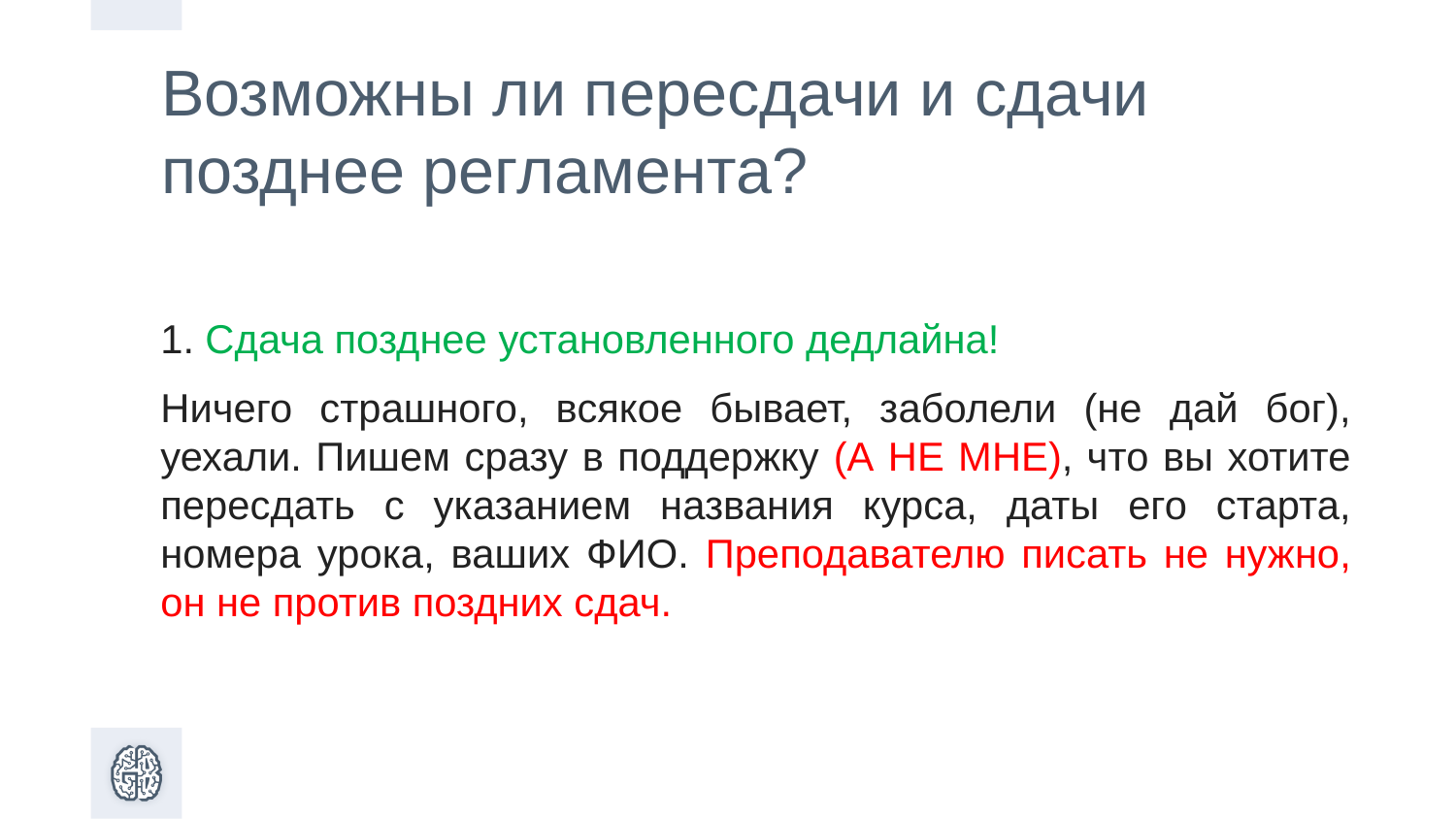

Возможны ли пересдачи и cдачи позднее регламента?
1. Сдача позднее установленного дедлайна!
Ничего страшного, всякое бывает, заболели (не дай бог), уехали. Пишем сразу в поддержку (А НЕ МНЕ), что вы хотите пересдать с указанием названия курса, даты его старта, номера урока, ваших ФИО. Преподавателю писать не нужно, он не против поздних сдач.